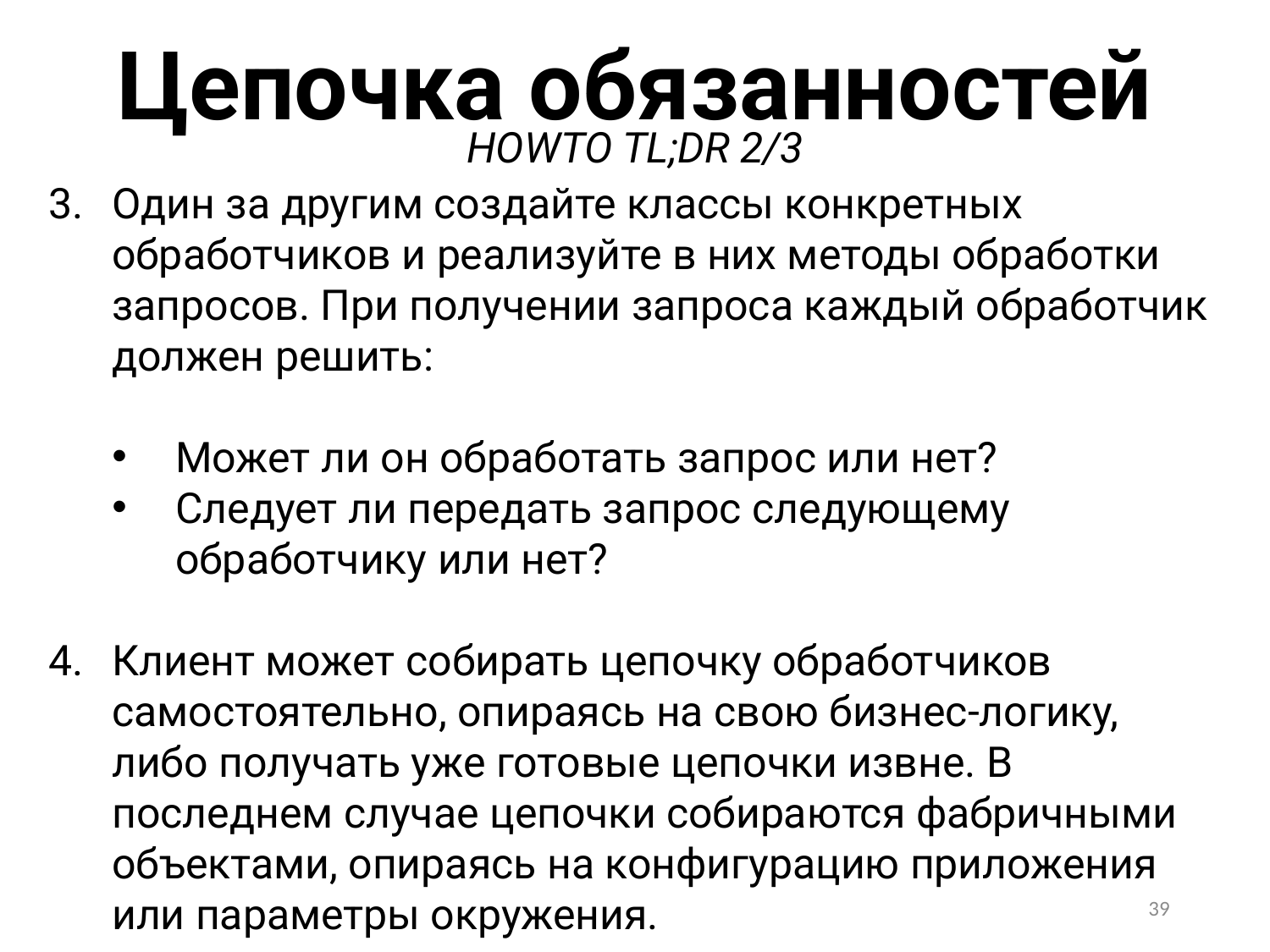

Цепочка обязанностей
HOWTO TL;DR 2/3
Один за другим создайте классы конкретных обработчиков и реализуйте в них методы обработки запросов. При получении запроса каждый обработчик должен решить:

Может ли он обработать запрос или нет?
Следует ли передать запрос следующему обработчику или нет?

Клиент может собирать цепочку обработчиков самостоятельно, опираясь на свою бизнес-логику, либо получать уже готовые цепочки извне. В последнем случае цепочки собираются фабричными объектами, опираясь на конфигурацию приложения или параметры окружения.
39